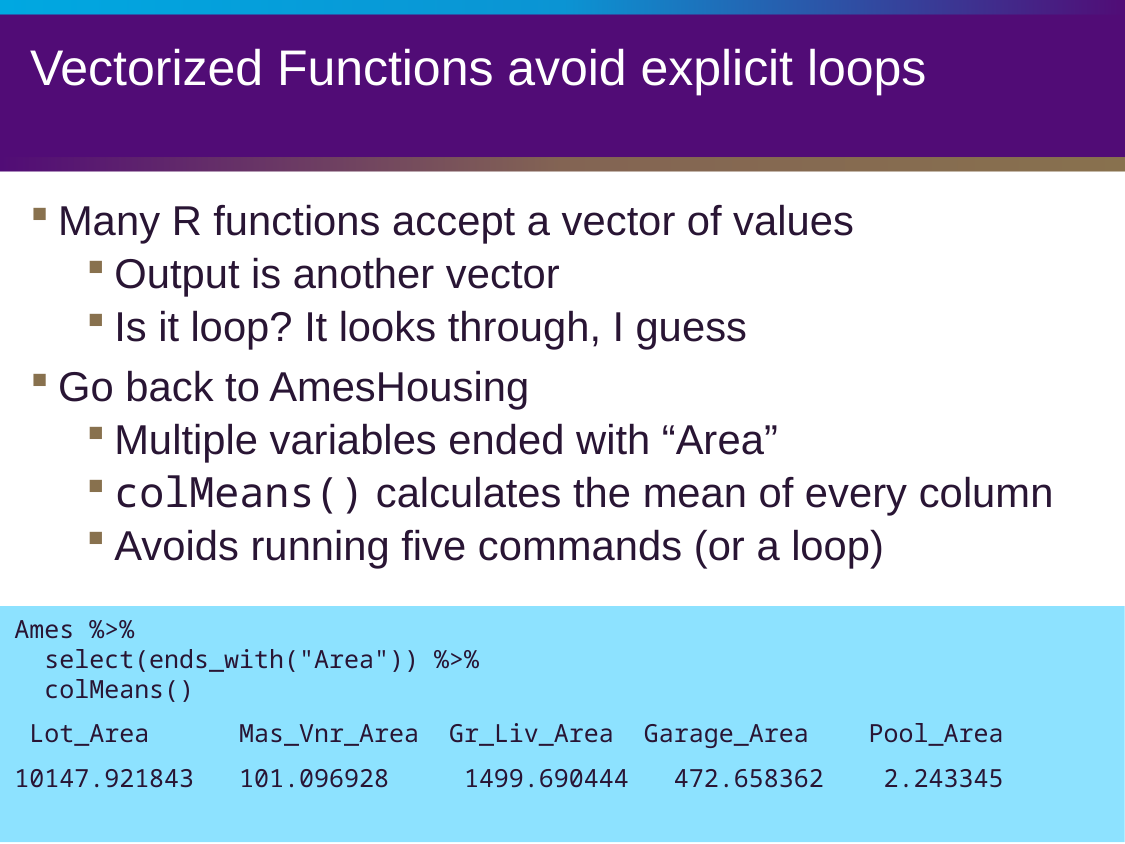

# Vectorized Functions avoid explicit loops
Many R functions accept a vector of values
Output is another vector
Is it loop? It looks through, I guess
Go back to AmesHousing
Multiple variables ended with “Area”
colMeans() calculates the mean of every column
Avoids running five commands (or a loop)

Ames %>%
  select(ends_with("Area")) %>%
  colMeans()
 Lot_Area      Mas_Vnr_Area  Gr_Liv_Area  Garage_Area    Pool_Area
10147.921843   101.096928     1499.690444   472.658362    2.243345